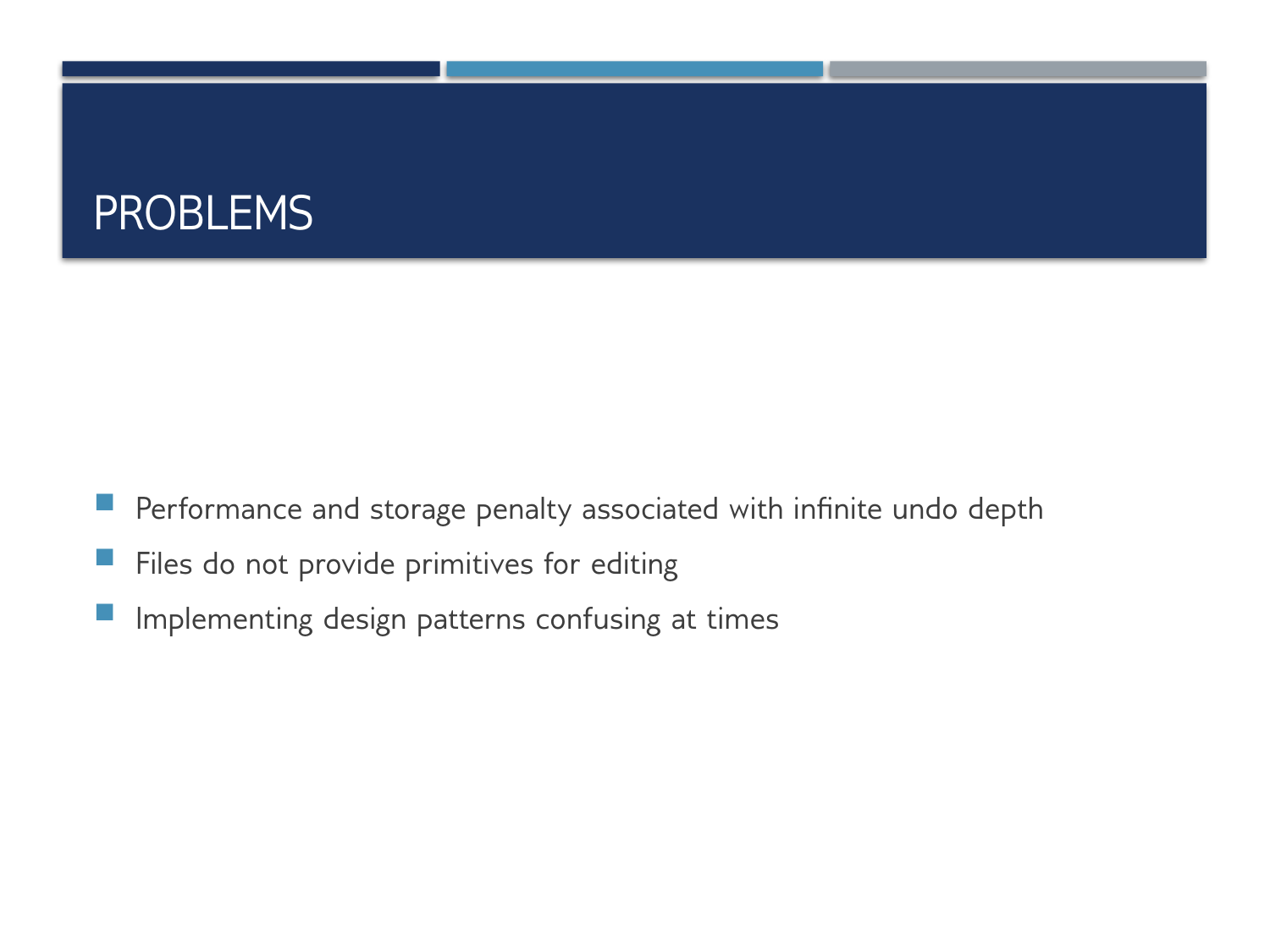

# Problems
Performance and storage penalty associated with infinite undo depth
Files do not provide primitives for editing
Implementing design patterns confusing at times